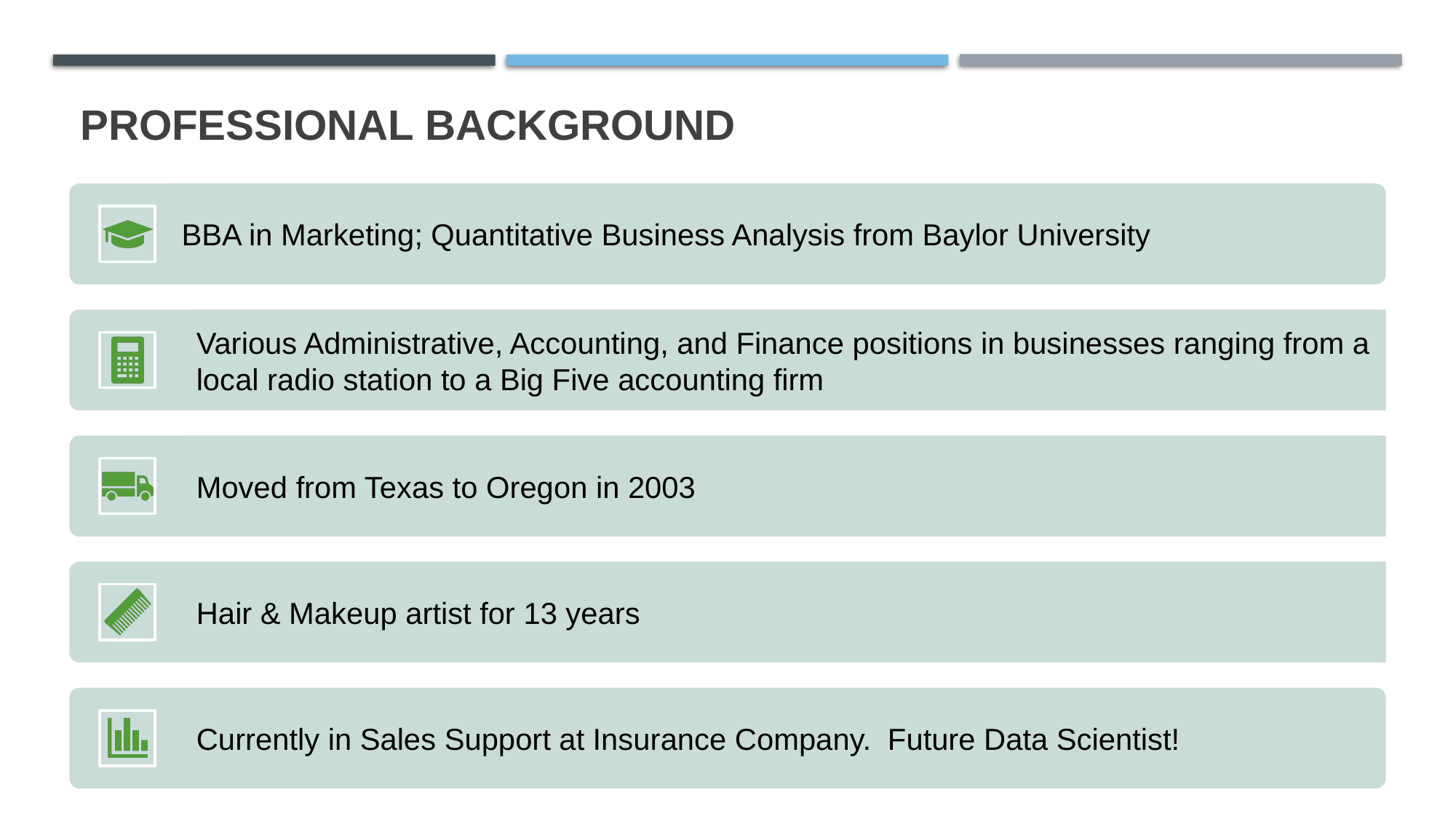

# Professional background
BBA in Marketing; Quantitative Business Analysis from Baylor University
Various Administrative, Accounting, and Finance positions in businesses ranging from a local radio station to a Big Five accounting firm
Moved from Texas to Oregon in 2003
Hair & Makeup artist for 13 years
Currently in Sales Support at Insurance Company.  Future Data Scientist!